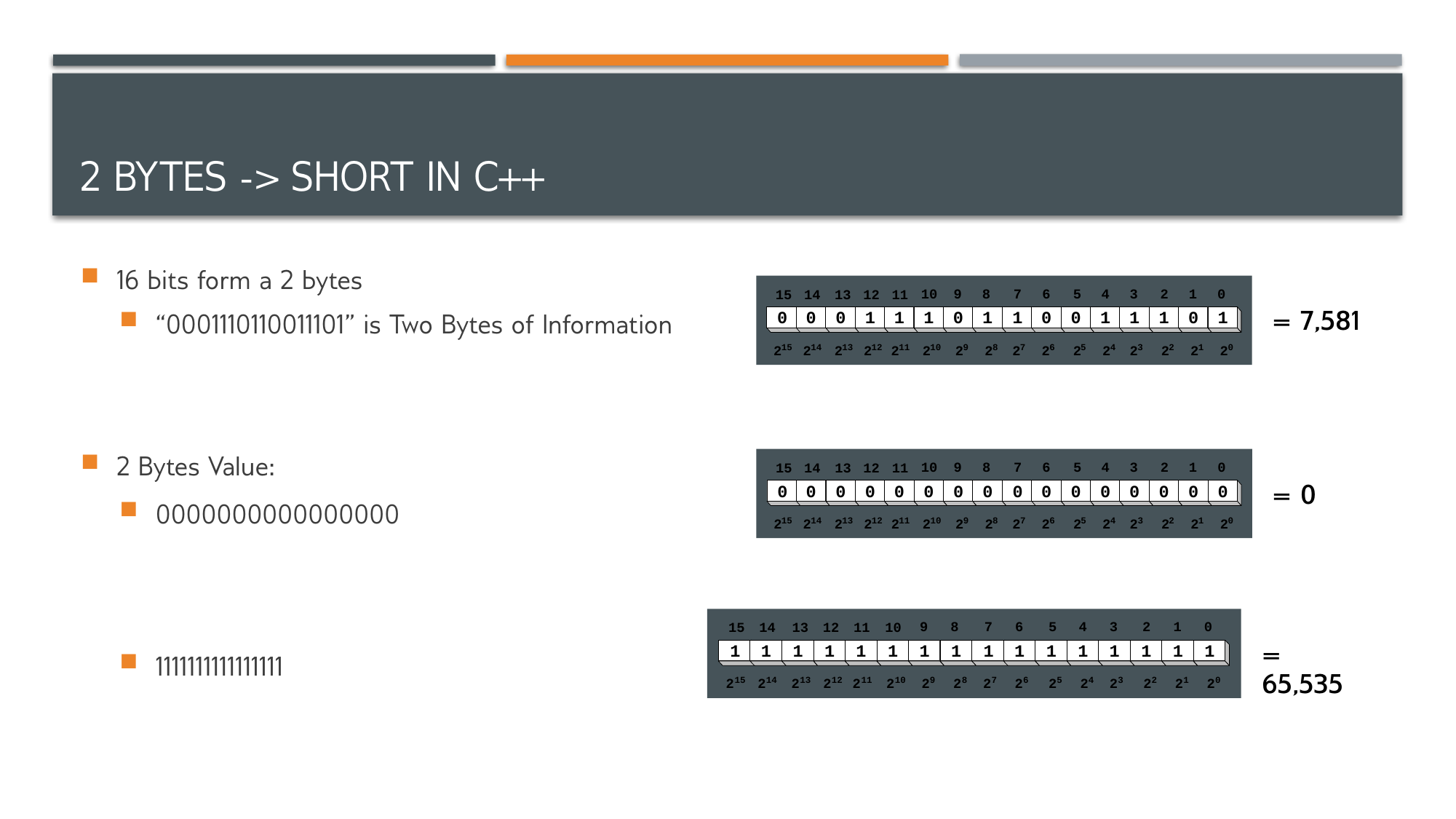

# 2 Bytes -> Short in C++
16 bits form a 2 bytes
“0001110110011101” is Two Bytes of Information

2 Bytes Value:
0000000000000000

1111111111111111

9
8
7
6
5
4
3
2
1
0
10
15
14
13
12
11
= 7,581

0
0
0
1
1
1
0
1
1
0
0
1
1
1
0
1

15
14
13
12
11
10
9
8
7
6
5
4
3
2
1
0
2
2
2
2
2
2
2
2
2
2
2
2
2
2
2
2

9
8
7
6
5
4
3
2
1
0
10
15
14
13
12
11
= 0

0
0
0
0
0
0
0
0
0
0
0
0
0
0
0
0

15
14
13
12
11
10
9
8
7
6
5
4
3
2
1
0
2
2
2
2
2
2
2
2
2
2
2
2
2
2
2
2

9
8
7
6
5
4
3
2
1
0
10
15
14
13
12
11
= 65,535

1
1
1
1
1
1
1
1
1
1
1
1
1
1
1
1

15
14
13
12
11
10
9
8
7
6
5
4
3
2
1
0
2
2
2
2
2
2
2
2
2
2
2
2
2
2
2
2